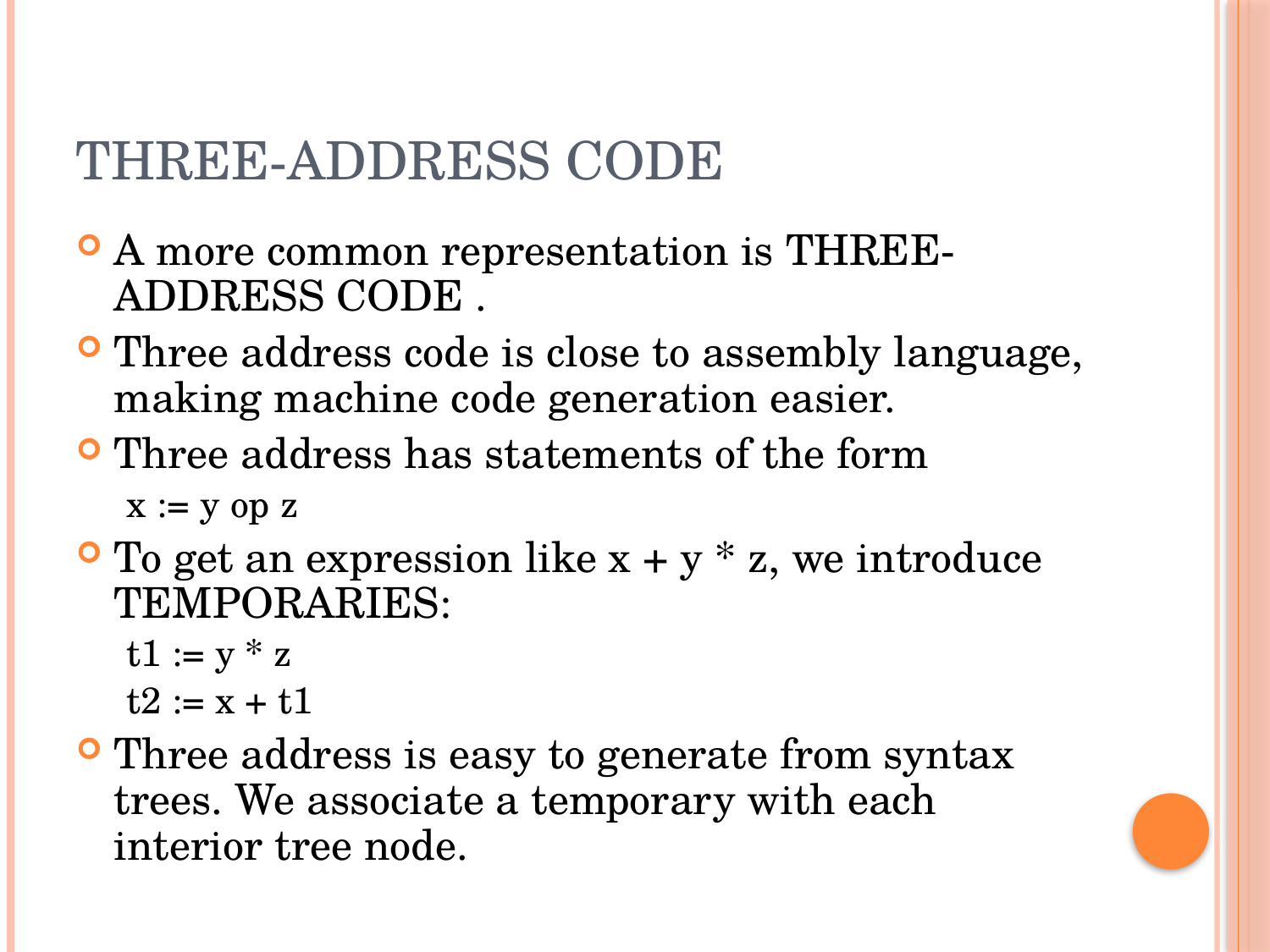

# Three-address code
A more common representation is THREE-ADDRESS CODE .
Three address code is close to assembly language, making machine code generation easier.
Three address has statements of the form
x := y op z
To get an expression like x + y * z, we introduce TEMPORARIES:
t1 := y * z
t2 := x + t1
Three address is easy to generate from syntax trees. We associate a temporary with each interior tree node.
25